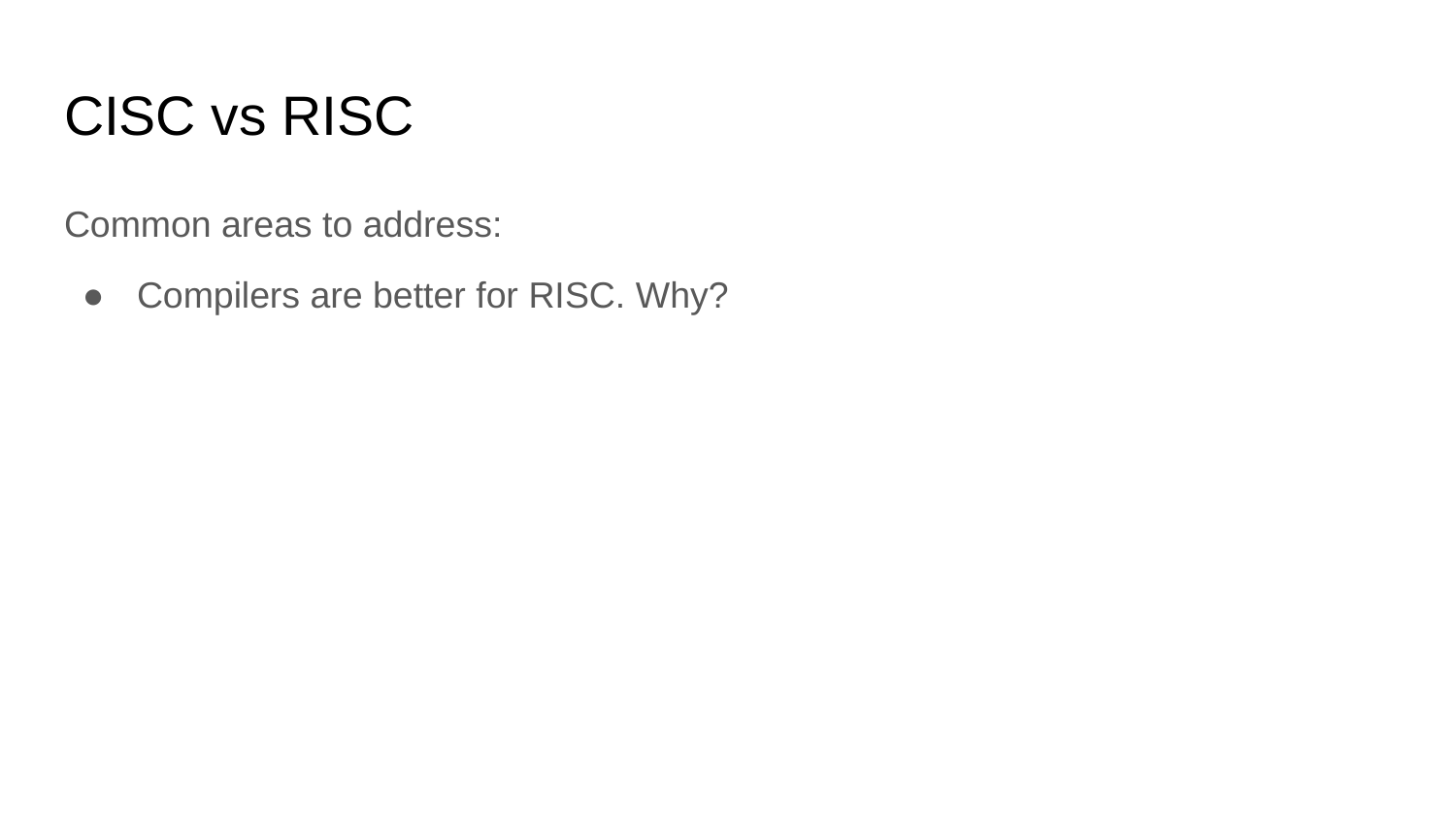

# CISC vs RISC
Common areas to address:
Compilers are better for RISC. Why?